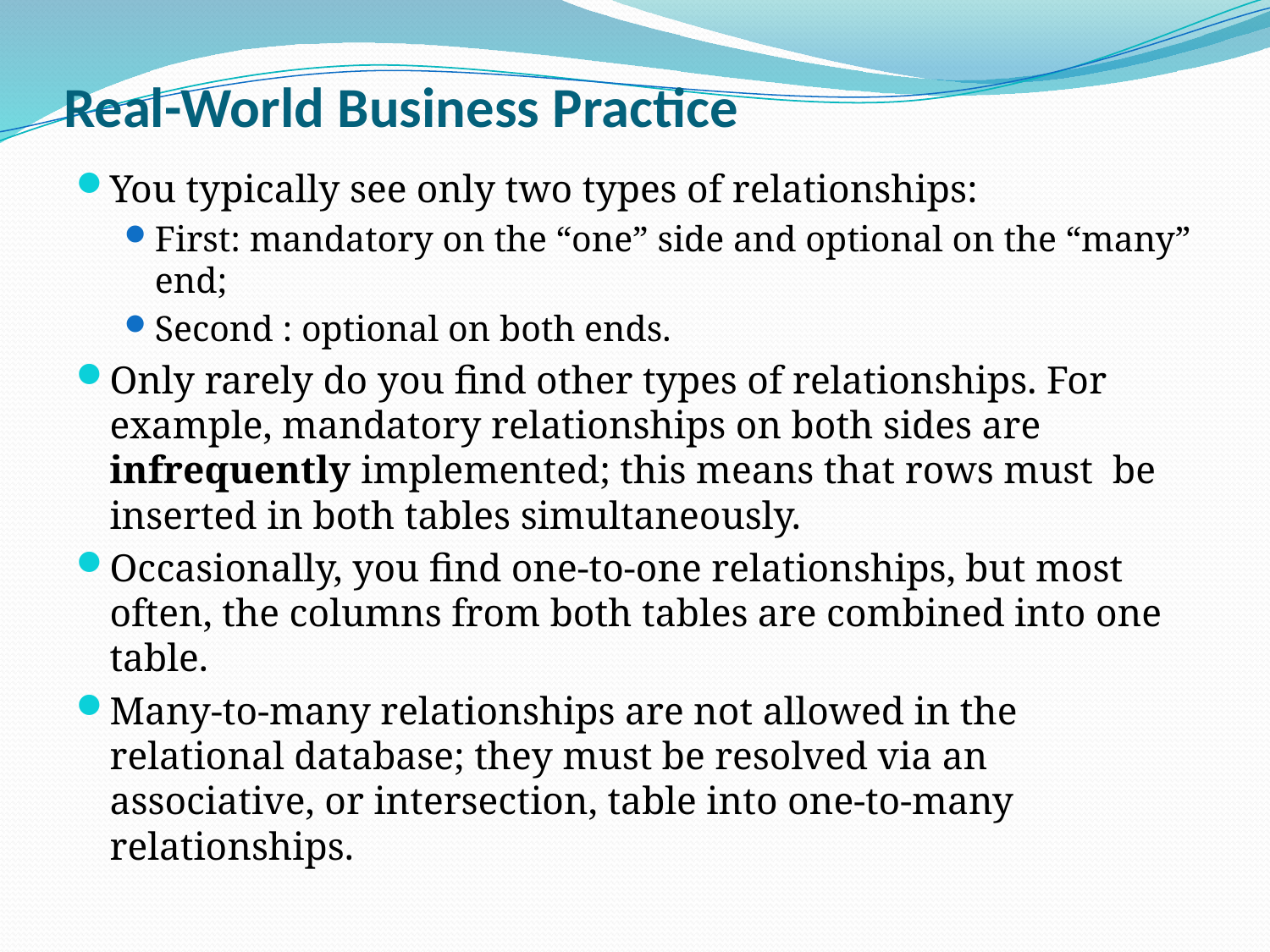

# Real-World Business Practice
You typically see only two types of relationships:
First: mandatory on the “one” side and optional on the “many” end;
Second : optional on both ends.
Only rarely do you find other types of relationships. For example, mandatory relationships on both sides are infrequently implemented; this means that rows must  be inserted in both tables simultaneously.
Occasionally, you find one-to-one relationships, but most often, the columns from both tables are combined into one table.
Many-to-many relationships are not allowed in the relational database; they must be resolved via an associative, or intersection, table into one-to-many relationships.